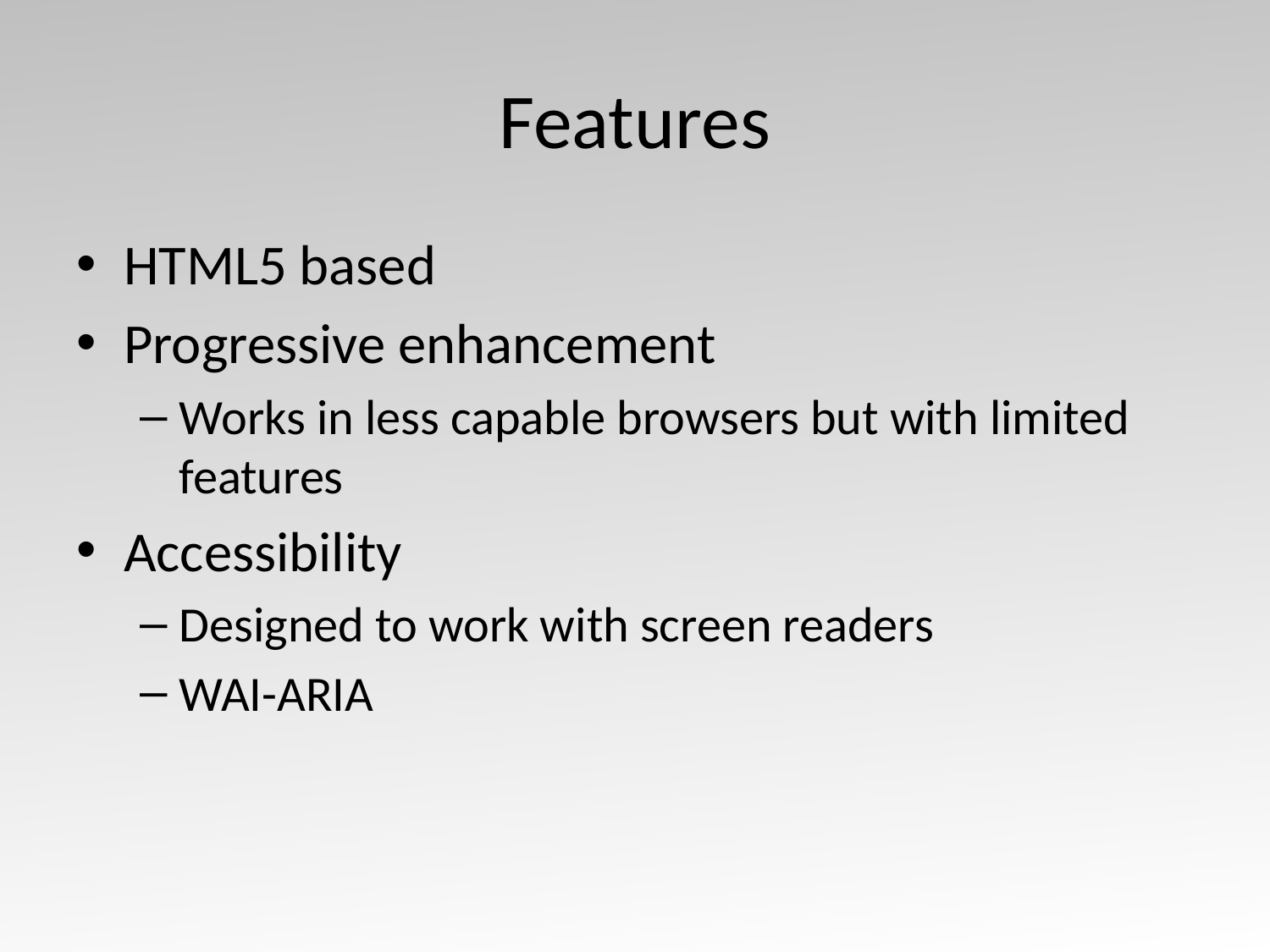

# Features
HTML5 based
Progressive enhancement
Works in less capable browsers but with limited features
Accessibility
Designed to work with screen readers
WAI-ARIA